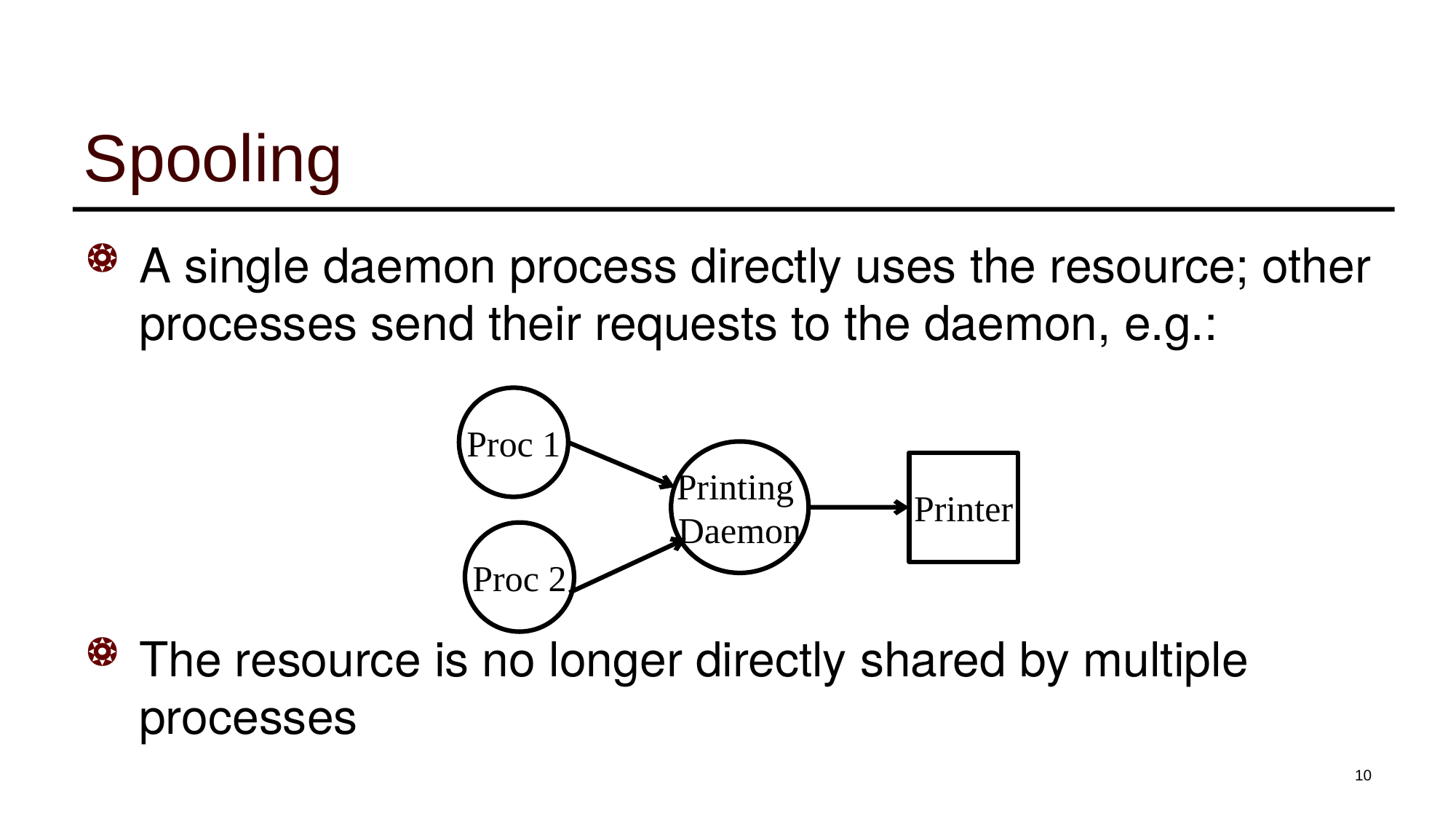

# Spooling
A single daemon process directly uses the resource; other processes send their requests to the daemon, e.g.:

The resource is no longer directly shared by multiple processes
Proc 1
Printing
Daemon
Printer
Proc 2
10